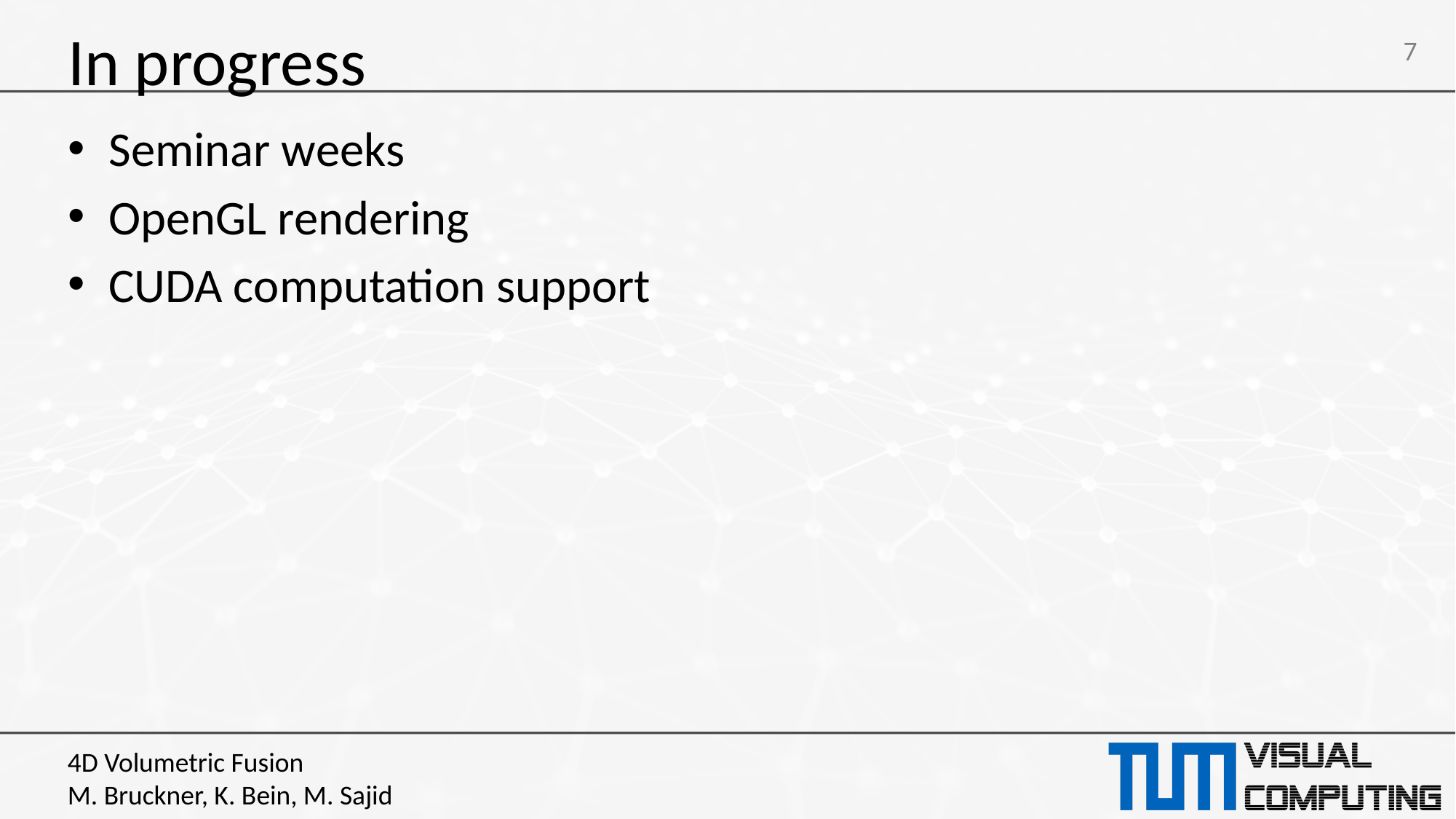

# In progress
Seminar weeks
OpenGL rendering
CUDA computation support